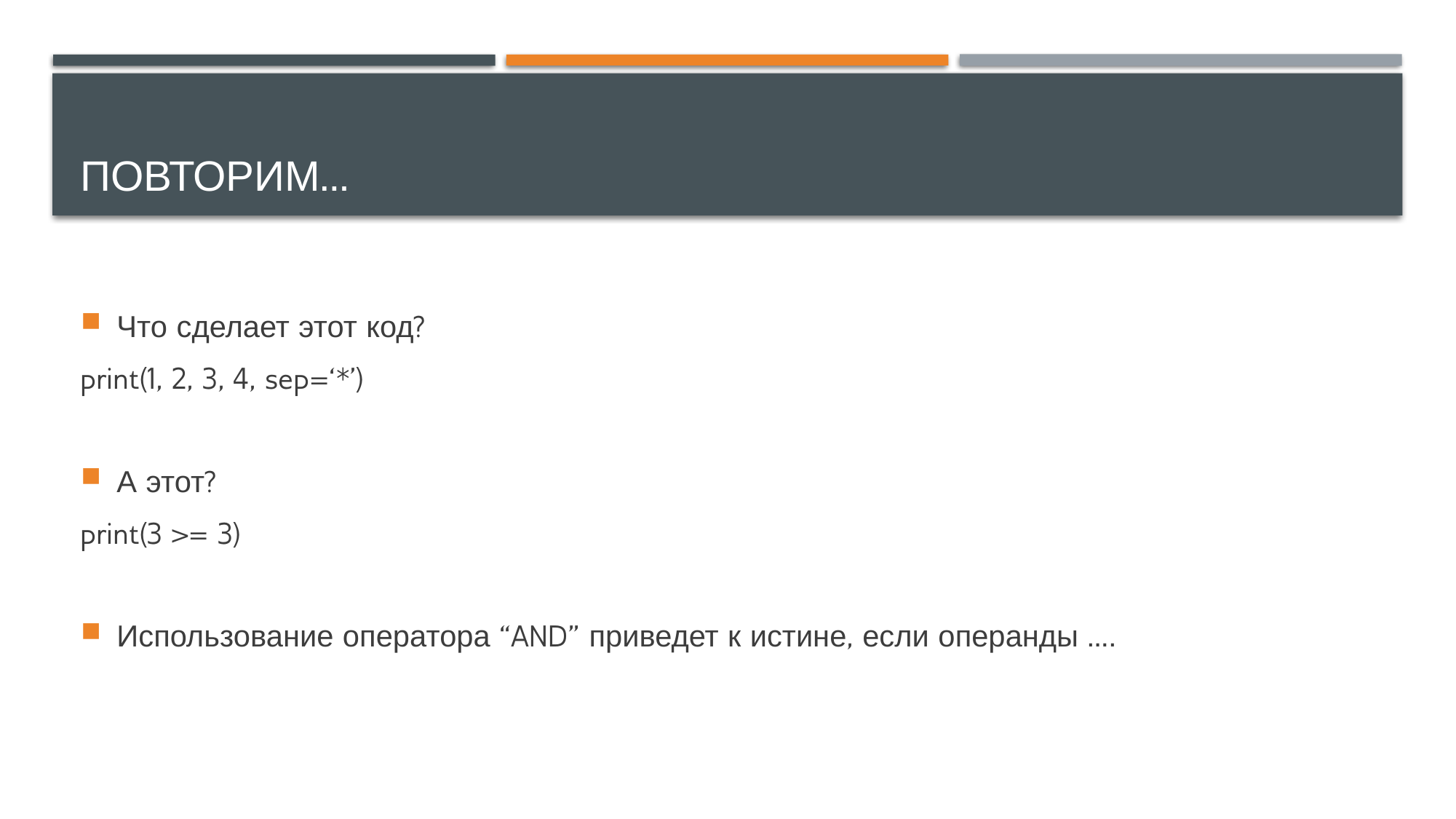

# Повторим…
Что сделает этот код?
print(1, 2, 3, 4, sep=‘*’)

А этот?
print(3 >= 3)

Использование оператора “AND” приведет к истине, если операнды ….